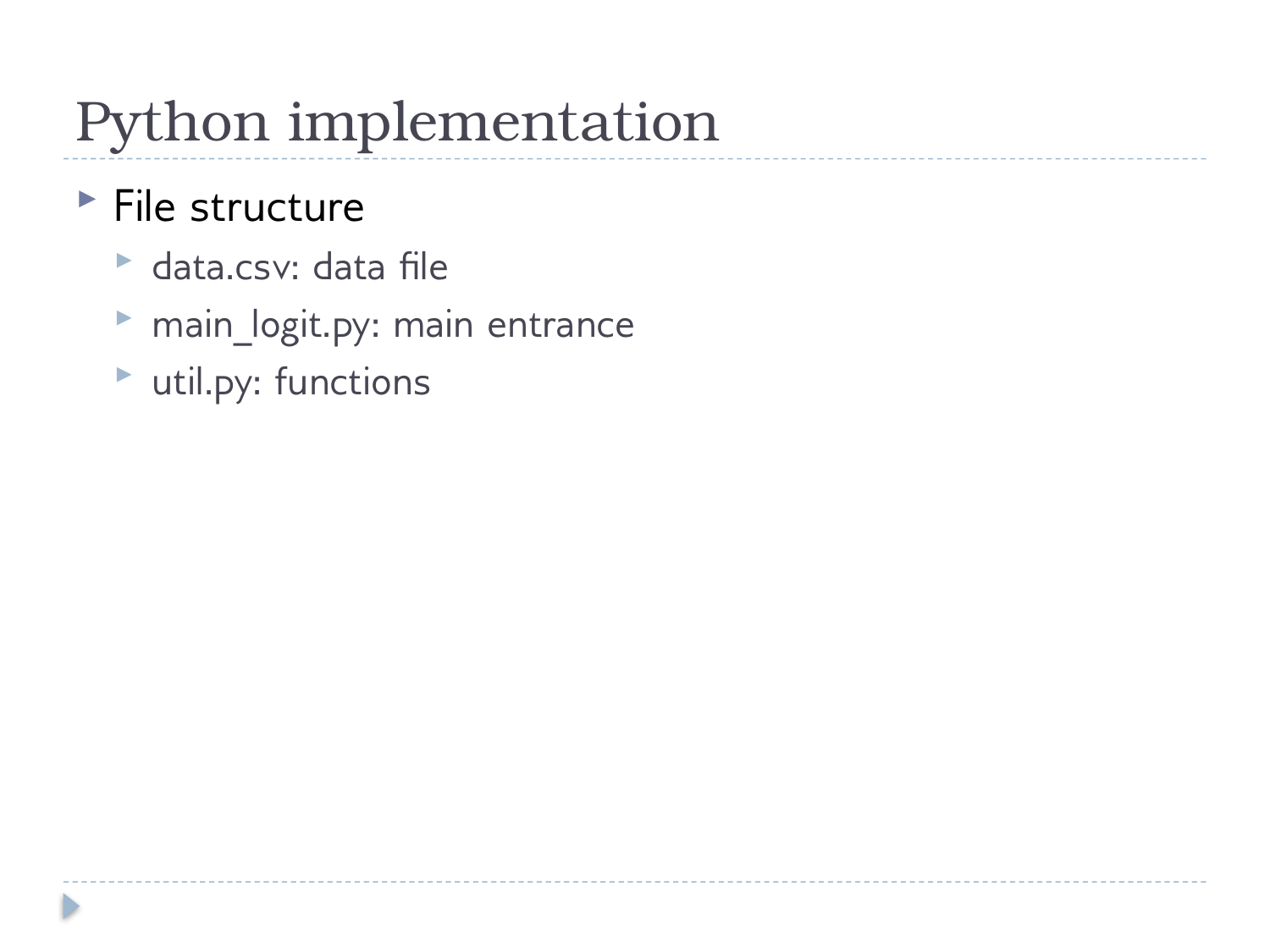

# Python implementation
File structure
data.csv: data file
main_logit.py: main entrance
util.py: functions